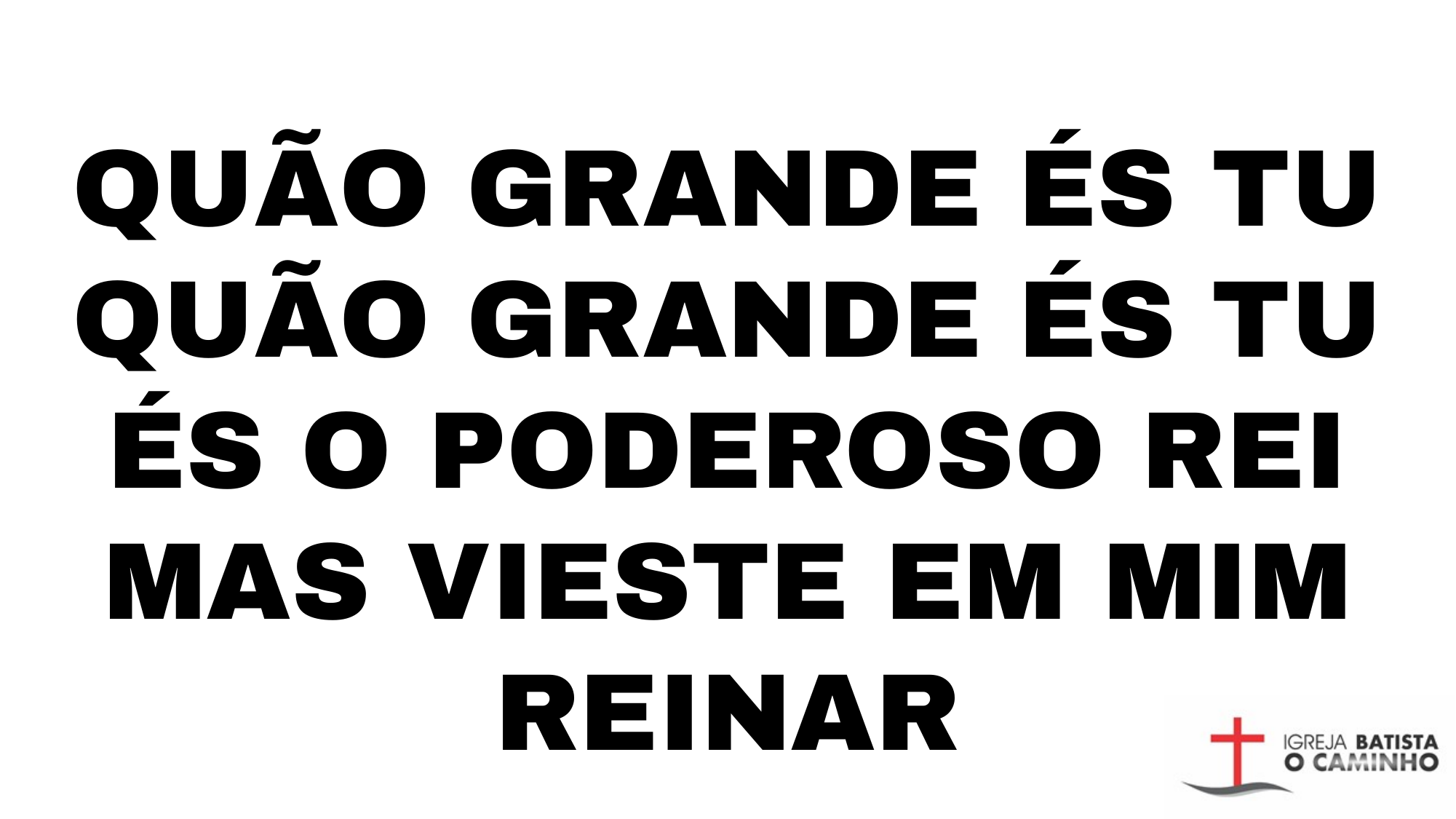

QUÃO GRANDE ÉS TU
QUÃO GRANDE ÉS TU
ÉS O PODEROSO REI
MAS VIESTE EM MIM REINAR